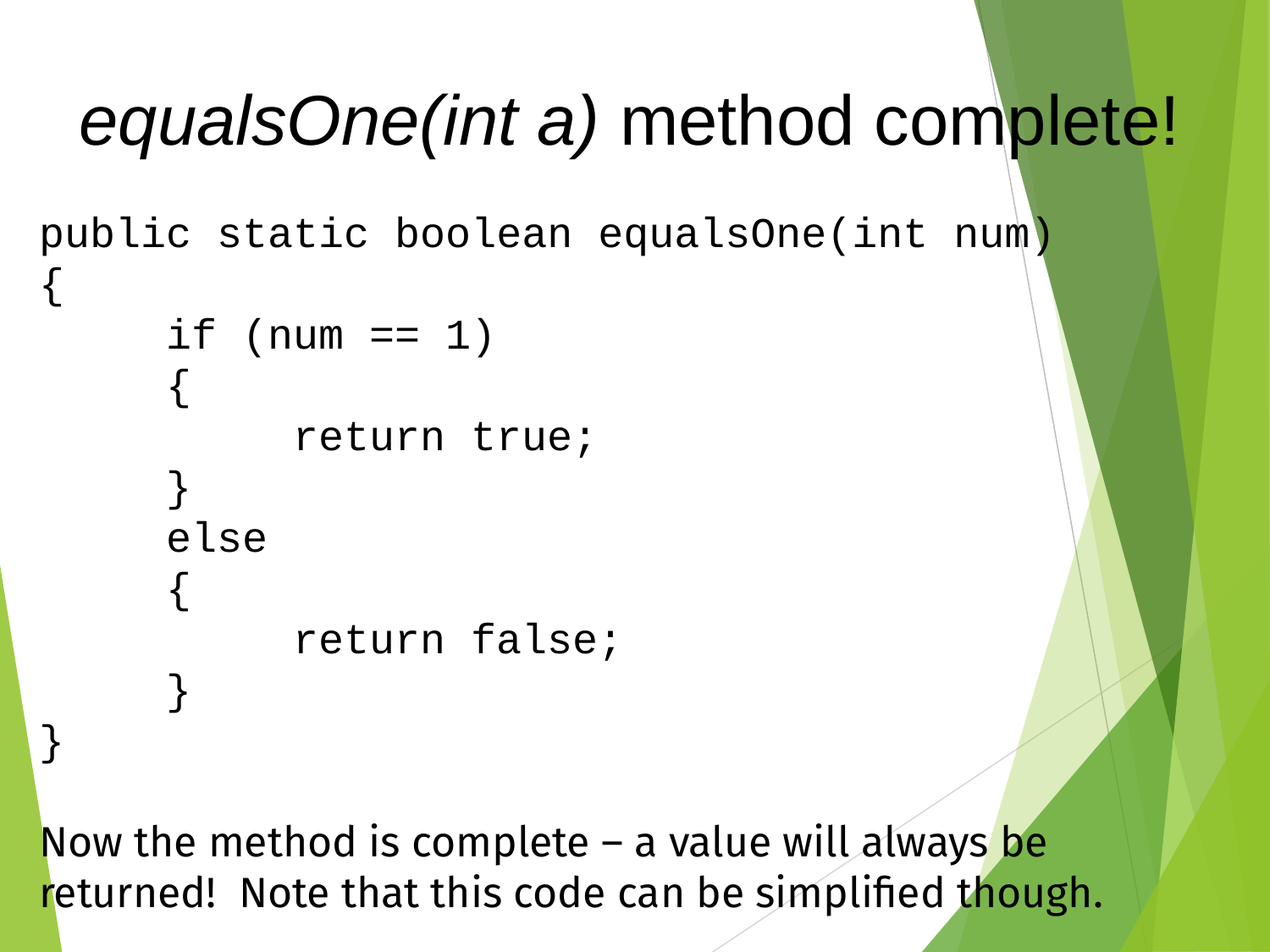

equalsOne(int a) method complete!
public static boolean equalsOne(int num)
{
	if (num == 1)
	{
		return true;
	}
	else
	{
		return false;
	}
}

Now the method is complete – a value will always be returned!  Note that this code can be simplified though.